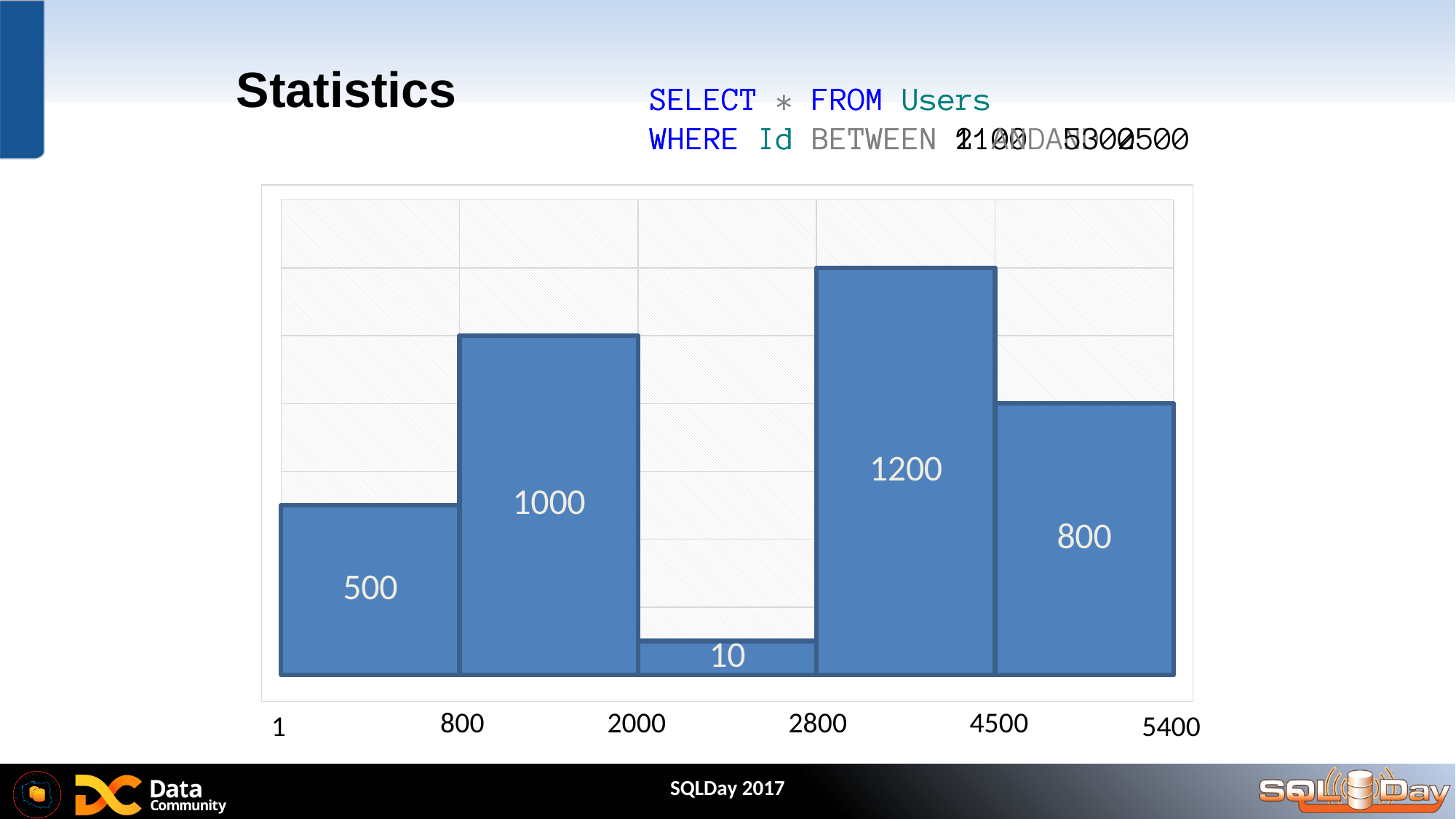

Statistics
SELECT * FROM Users
WHERE Id BETWEEN 2100 AND 2500
SELECT * FROM Users
WHERE Id BETWEEN 1 AND 5300

### Chart

| Category | Series 1 |
|---|---|
| 1 | 500.0 |
| 10000 | 1000.0 |
| 22000 | 100.0 |
| 45000 | 1200.0 |
| 70000 | 800.0 |
800
2000
2800
4500
1
5400